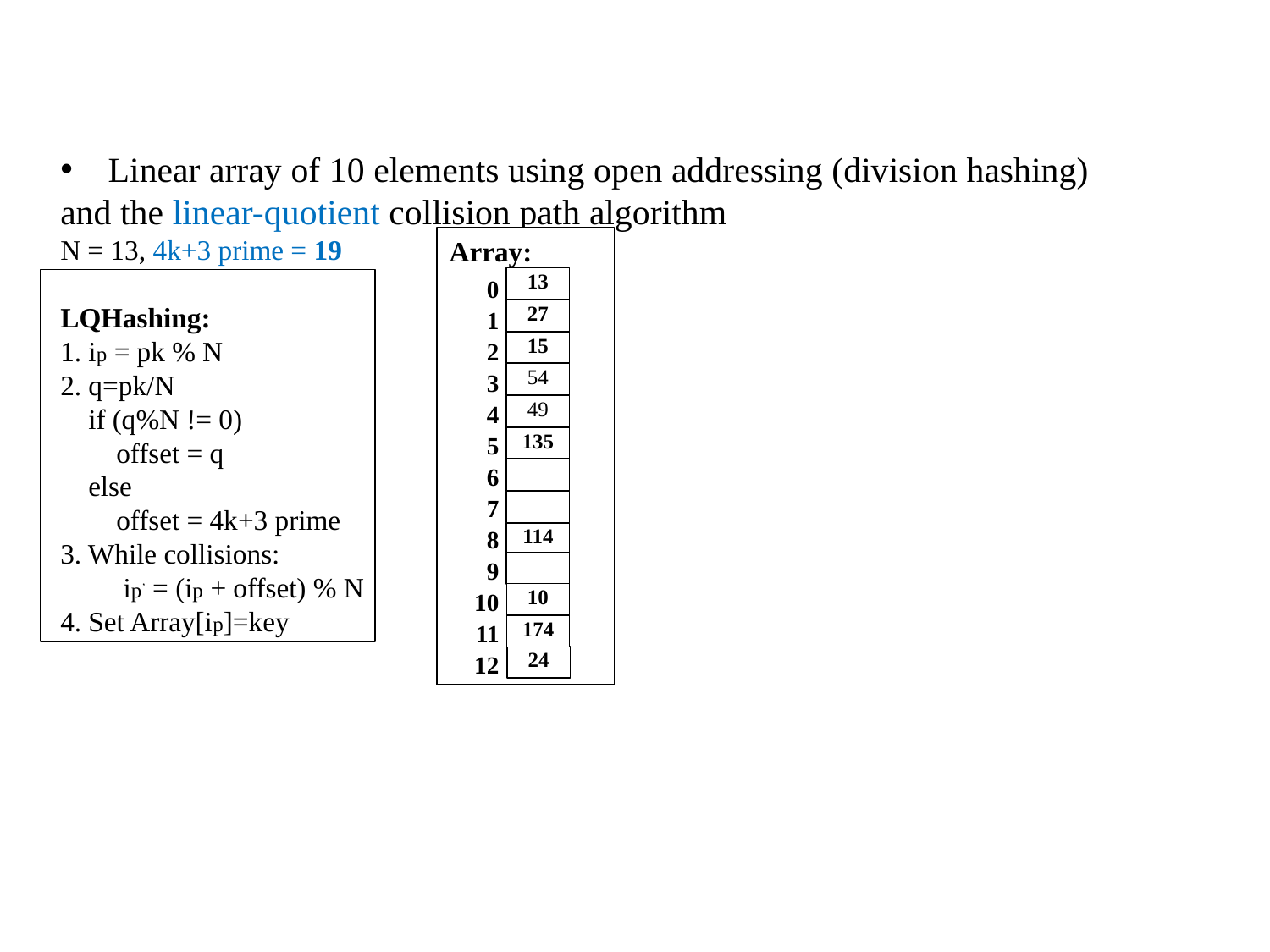

Linear array of 10 elements using open addressing (division hashing)
and the linear-quotient collision path algorithm
N = 13, 4k+3 prime = 19

LQHashing:
1. ip = pk % N
2. q=pk/N
    if (q%N != 0)
        offset = q
    else
        offset = 4k+3 prime
3. While collisions:
         ip’ = (ip + offset) % N
4. Set Array[ip]=key

Array:
0
1
2
3
4
5
6
7
8
9
10
11
12
13
27
15
54
49
135

114

10
174
24